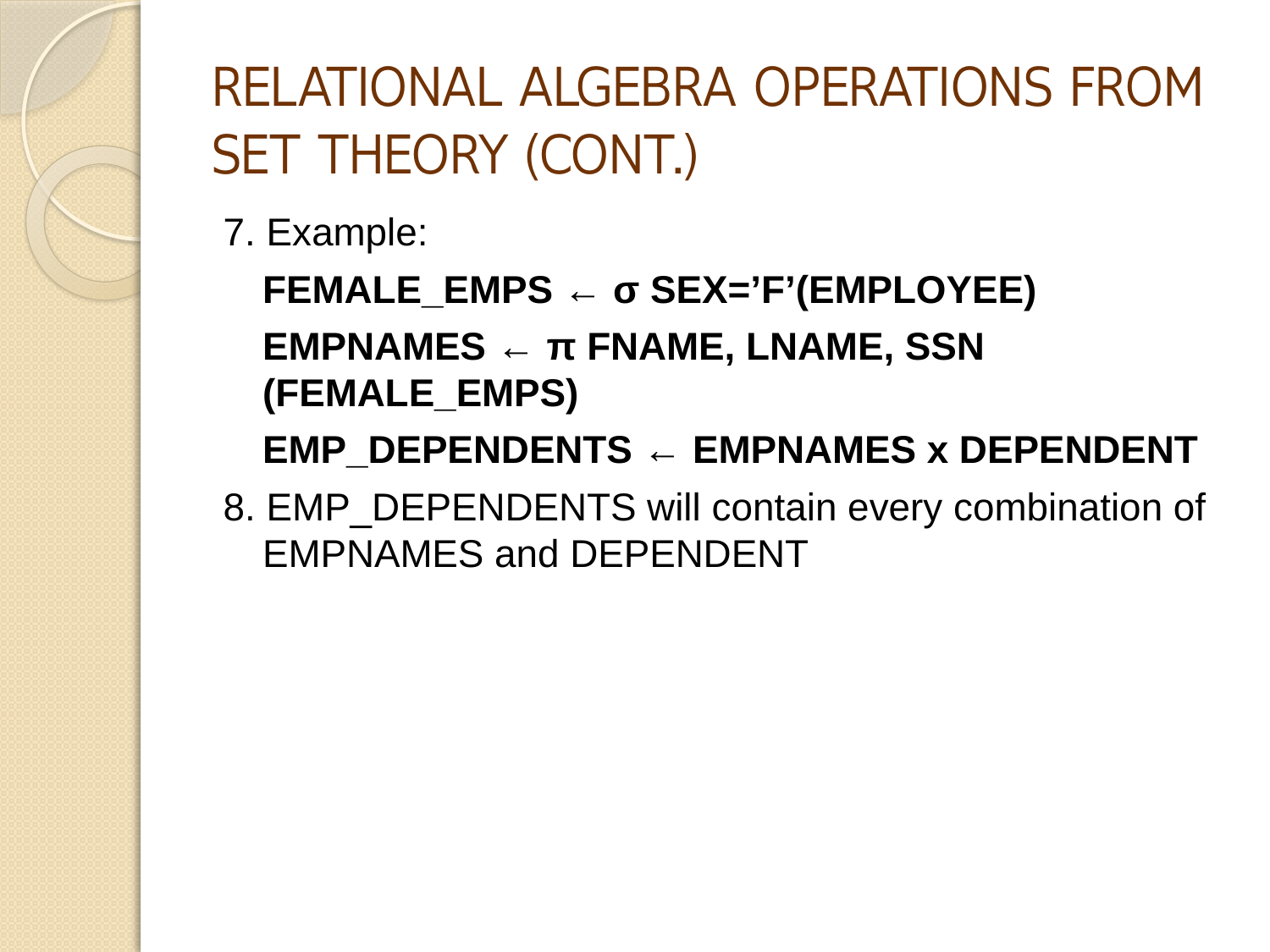

# RELATIONAL ALGEBRA OPERATIONS FROM SET THEORY (CONT.)
7. Example:
	FEMALE_EMPS ← σ SEX=’F’(EMPLOYEE)
	EMPNAMES ← π FNAME, LNAME, SSN (FEMALE_EMPS)
	EMP_DEPENDENTS ← EMPNAMES x DEPENDENT
8. EMP_DEPENDENTS will contain every combination of EMPNAMES and DEPENDENT